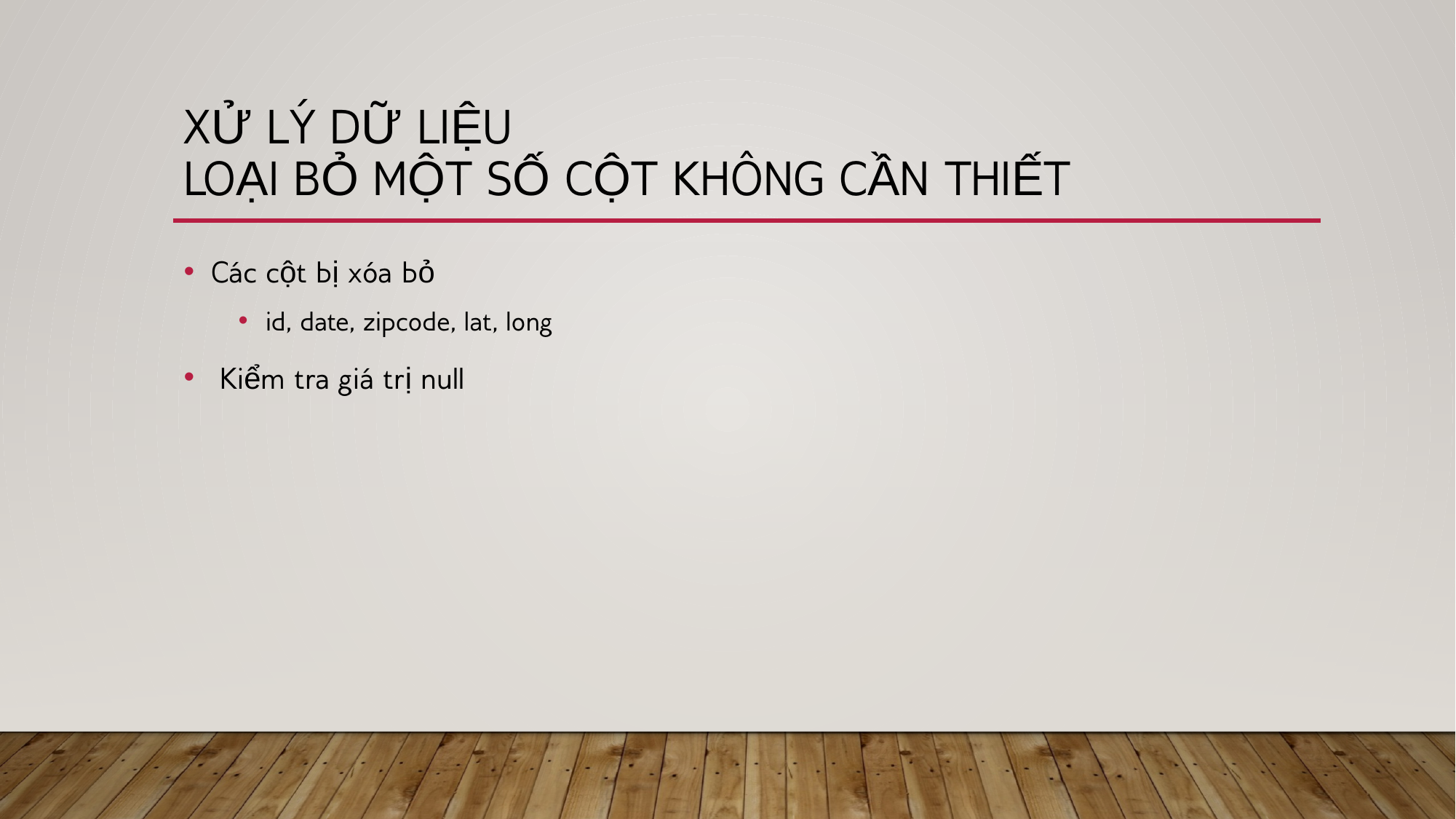

# Xử lý dữ liệu Loại bỏ một số cột không cần thiết
Các cột bị xóa bỏ
id, date, zipcode, lat, long
 Kiểm tra giá trị null